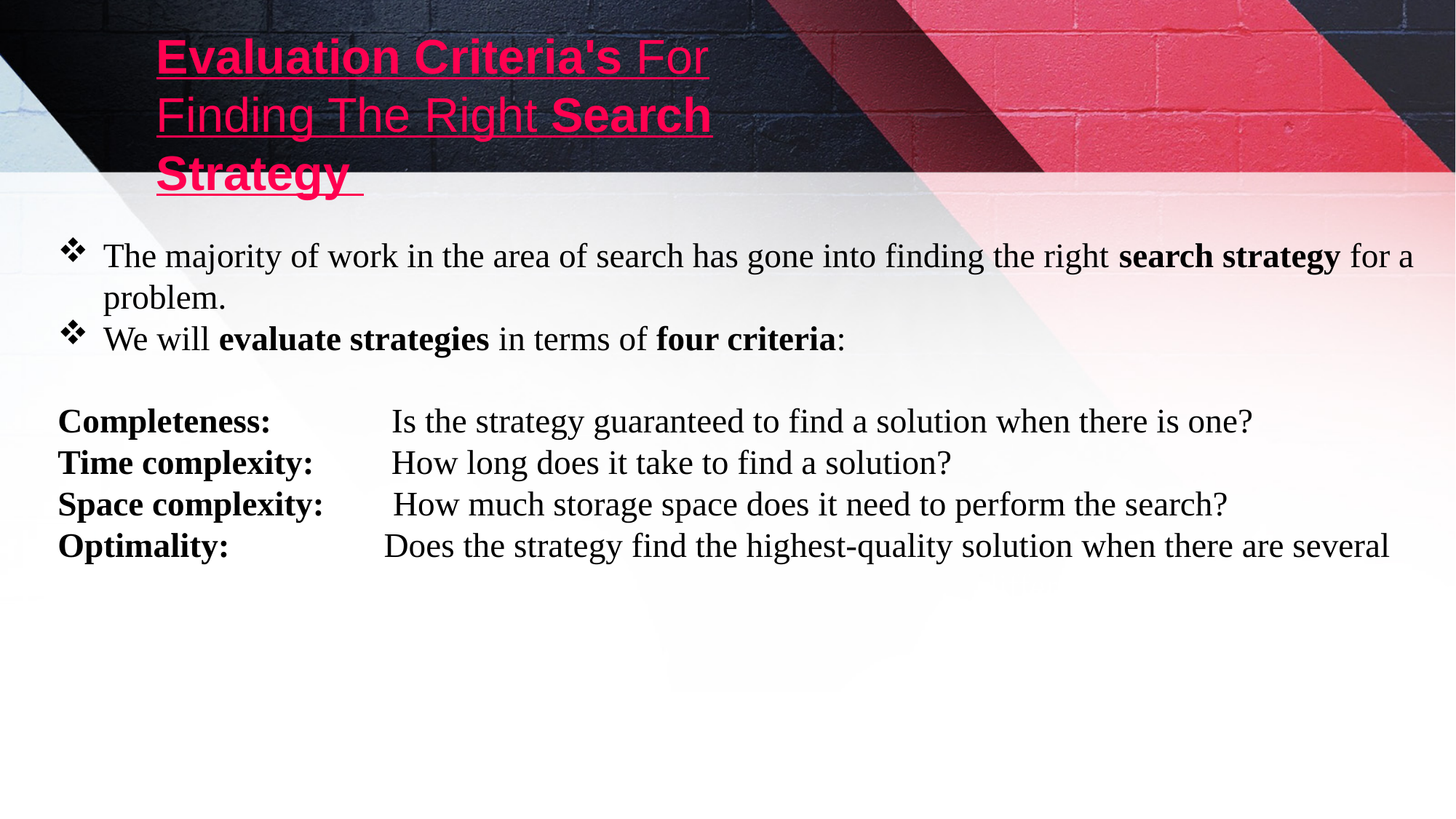

Evaluation Criteria's For Finding The Right Search Strategy
The majority of work in the area of search has gone into finding the right search strategy for a problem.
We will evaluate strategies in terms of four criteria:

Completeness:              Is the strategy guaranteed to find a solution when there is one?
Time complexity:         How long does it take to find a solution?
Space complexity:        How much storage space does it need to perform the search?
Optimality:                  Does the strategy find the highest-quality solution when there are several
                                                                                                            different solutions?